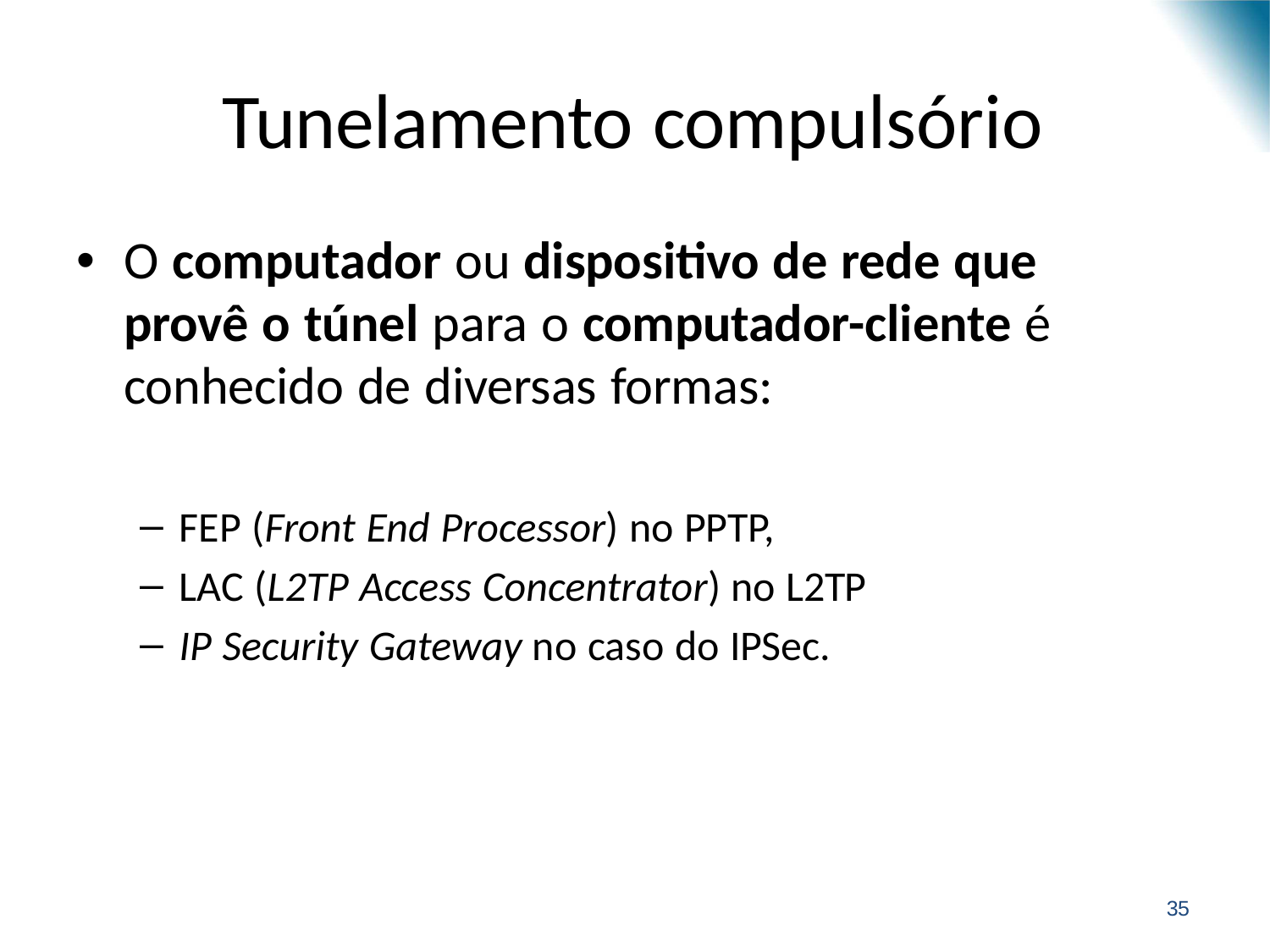

# Tunelamento compulsório
O computador ou dispositivo de rede que provê o túnel para o computador-cliente é conhecido de diversas formas:

FEP (Front End Processor) no PPTP,
LAC (L2TP Access Concentrator) no L2TP
IP Security Gateway no caso do IPSec.
35